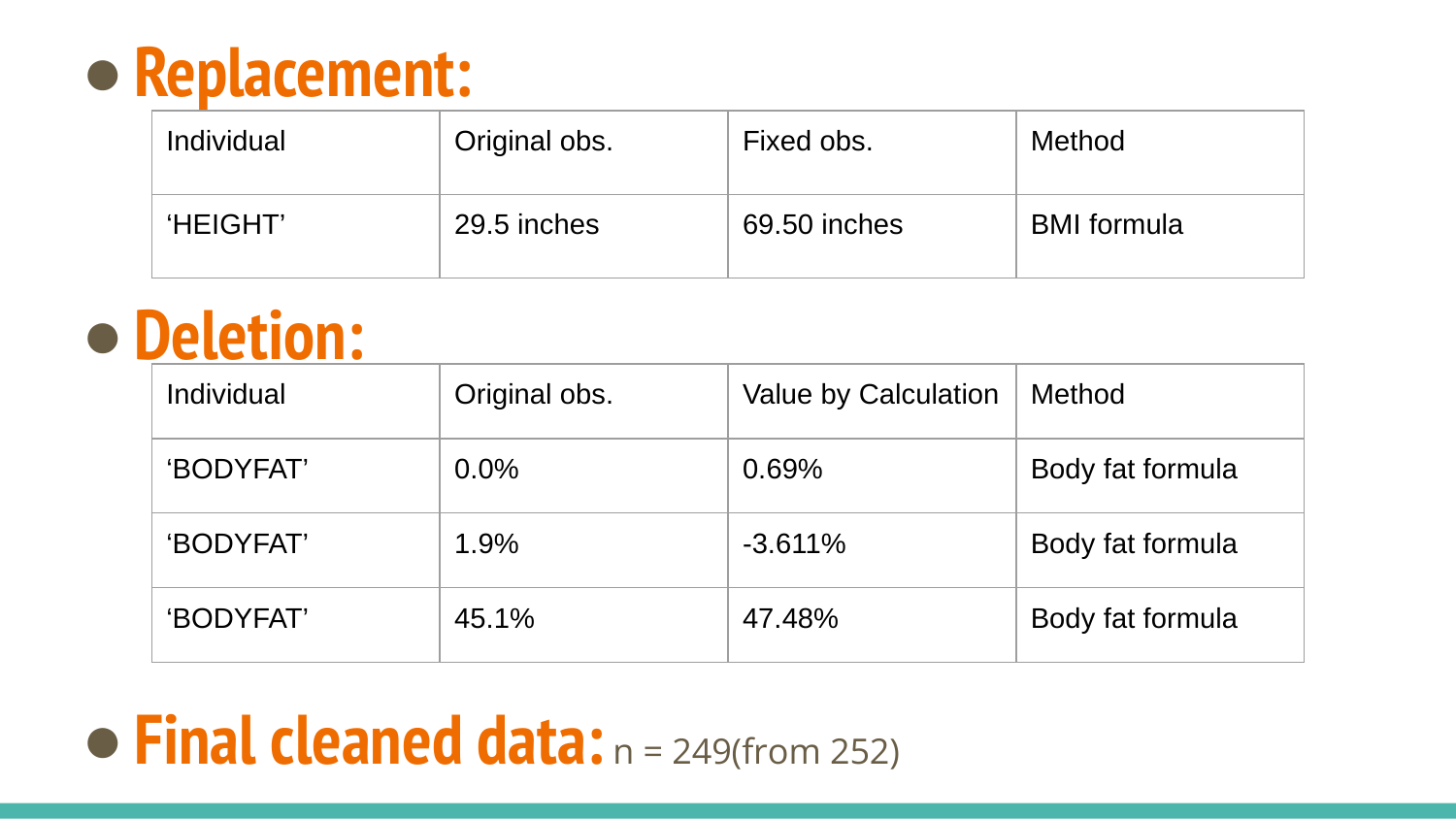

Replacement:

Deletion:

Final cleaned data: n = 249(from 252)
| Individual | Original obs. | Fixed obs. | Method |
| --- | --- | --- | --- |
| ‘HEIGHT’ | 29.5 inches | 69.50 inches | BMI formula |
| Individual | Original obs. | Value by Calculation | Method |
| --- | --- | --- | --- |
| ‘BODYFAT’ | 0.0% | 0.69% | Body fat formula |
| ‘BODYFAT’ | 1.9% | -3.611% | Body fat formula |
| ‘BODYFAT’ | 45.1% | 47.48% | Body fat formula |